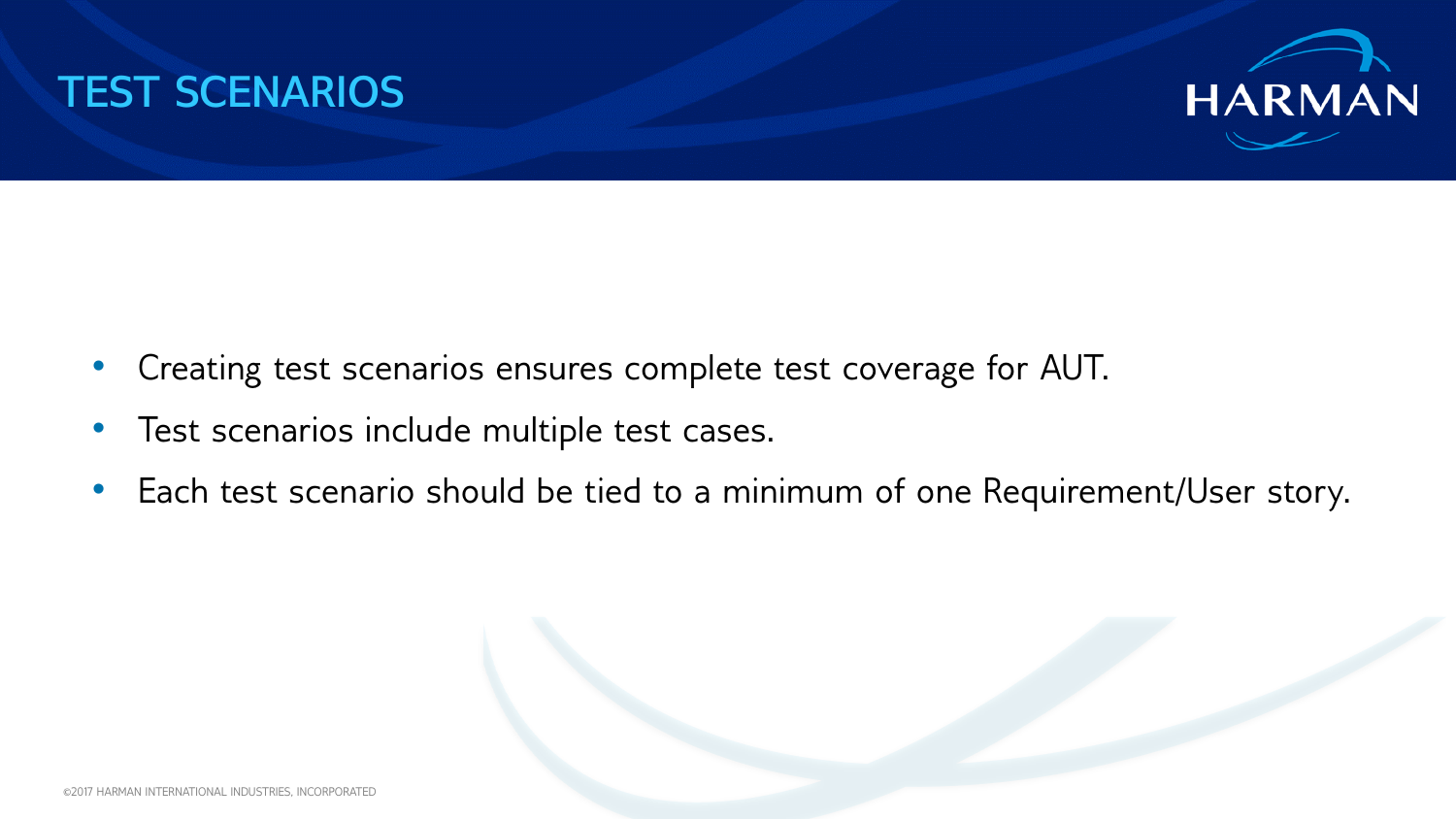

Test scenarios
#

Creating test scenarios ensures complete test coverage for AUT.
Test scenarios include multiple test cases.
Each test scenario should be tied to a minimum of one Requirement/User story.